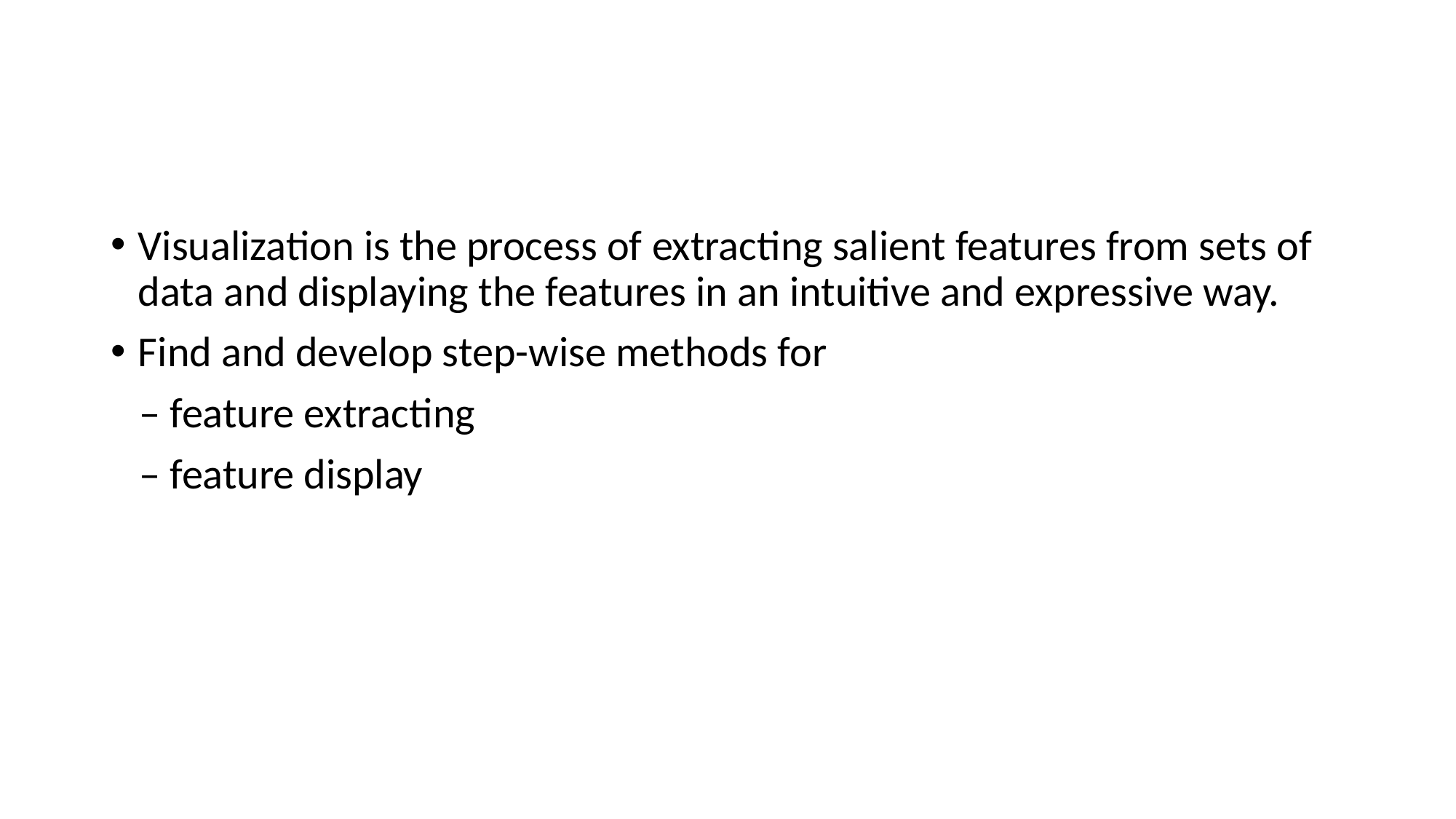

#
Visualization is the process of extracting salient features from sets of data and displaying the features in an intuitive and expressive way.
Find and develop step-wise methods for
– feature extracting
– feature display